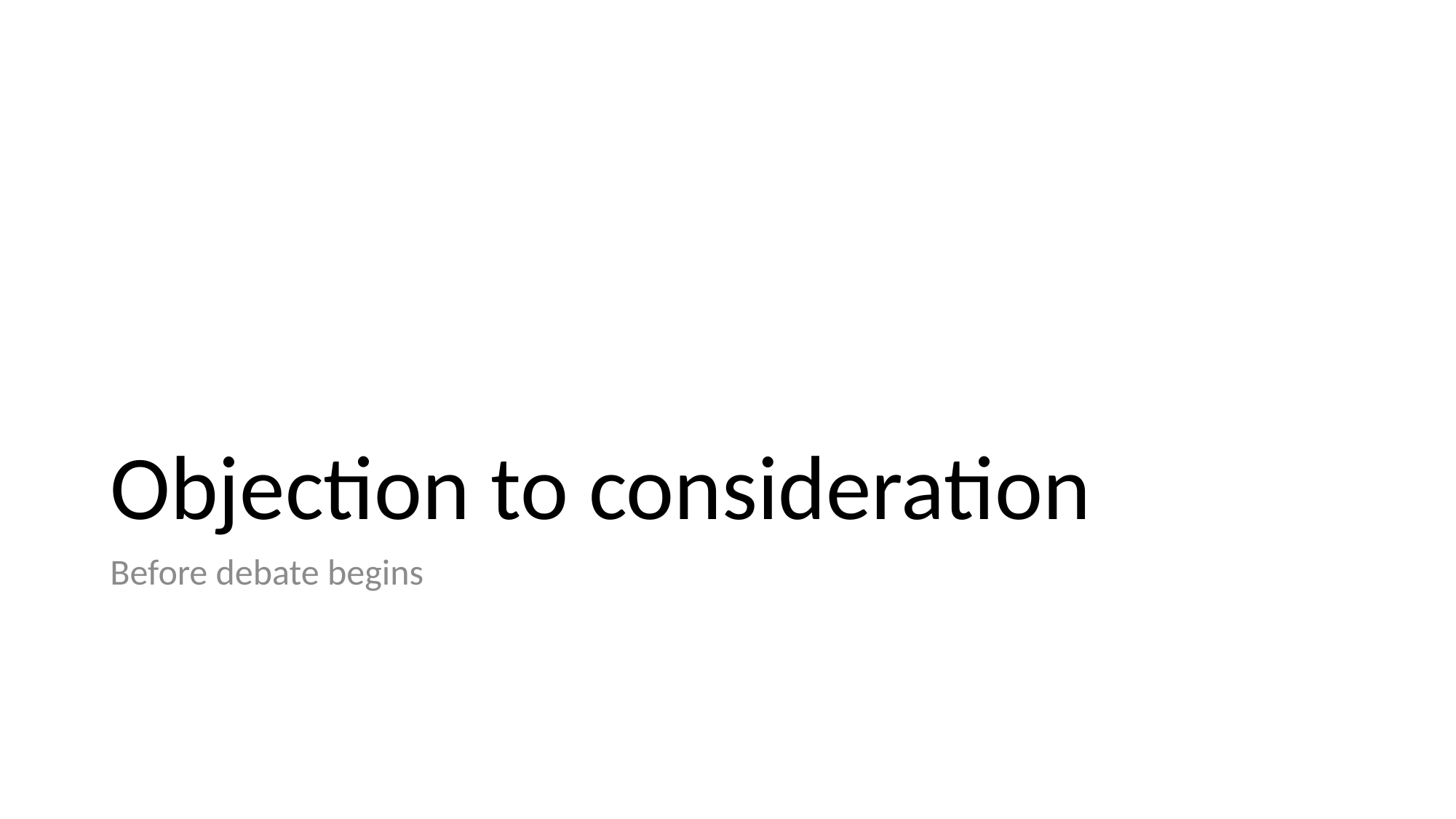

# Objection to consideration
Before debate begins